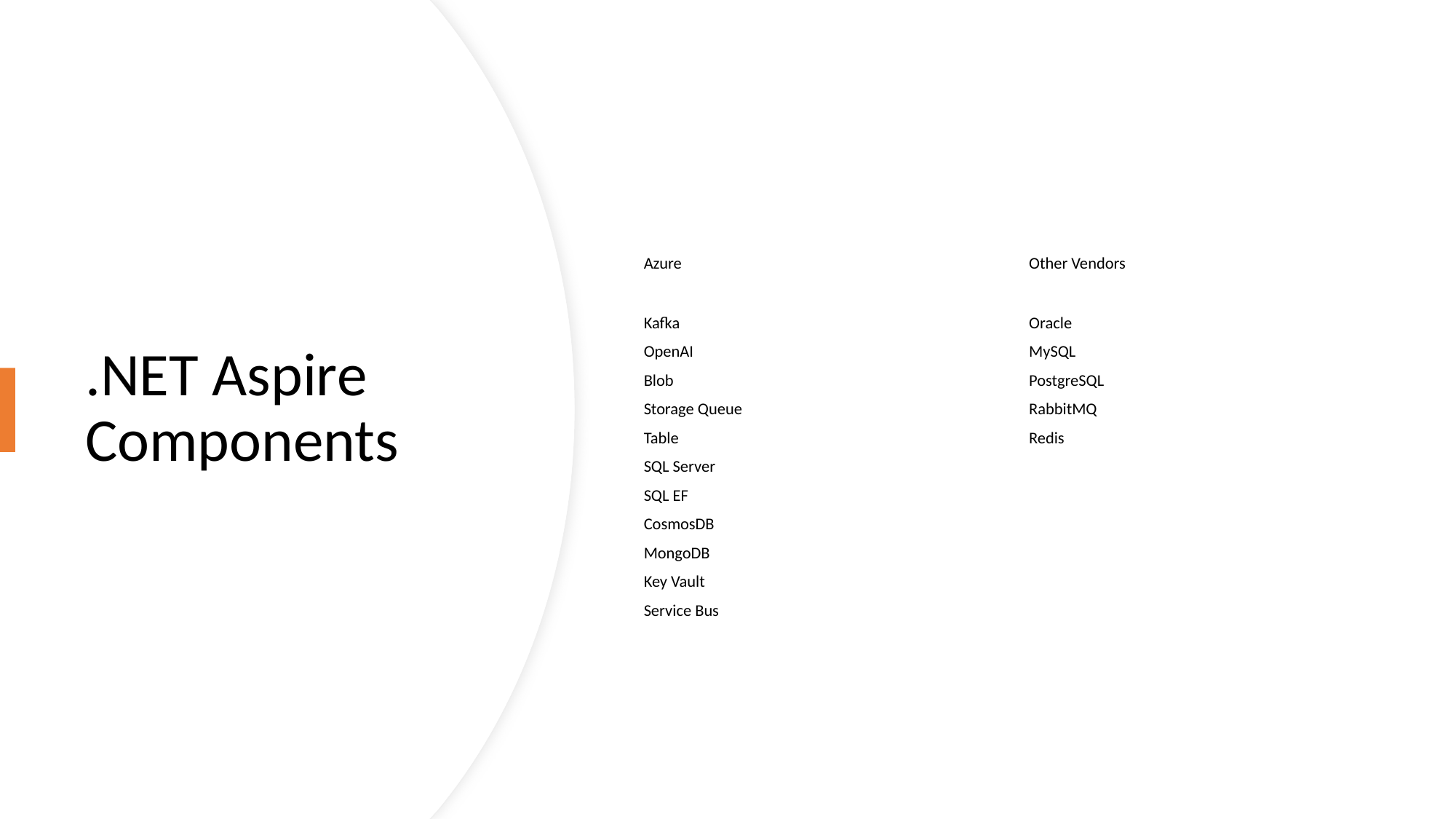

# .NET Aspire Components
Azure
Other Vendors
Kafka
OpenAI
Blob
Storage Queue
Table
SQL Server
SQL EF
CosmosDB
MongoDB
Key Vault
Service Bus
Oracle
MySQL
PostgreSQL
RabbitMQ
Redis